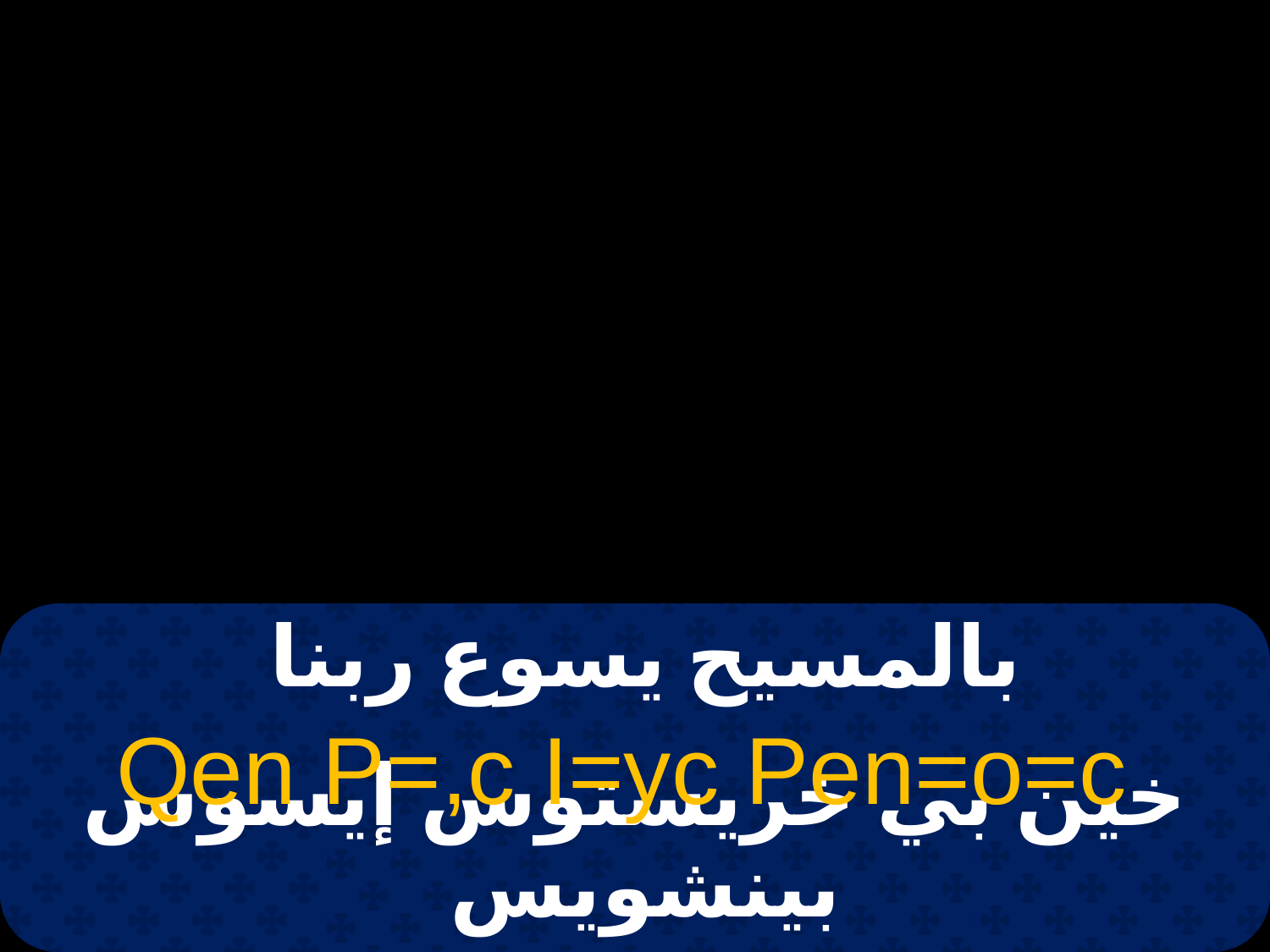

# بالمسيح يسوع ربنا
Qen P=,c I=yc Pen=o=c
خين بي خريستوس إيسوس بينشويس